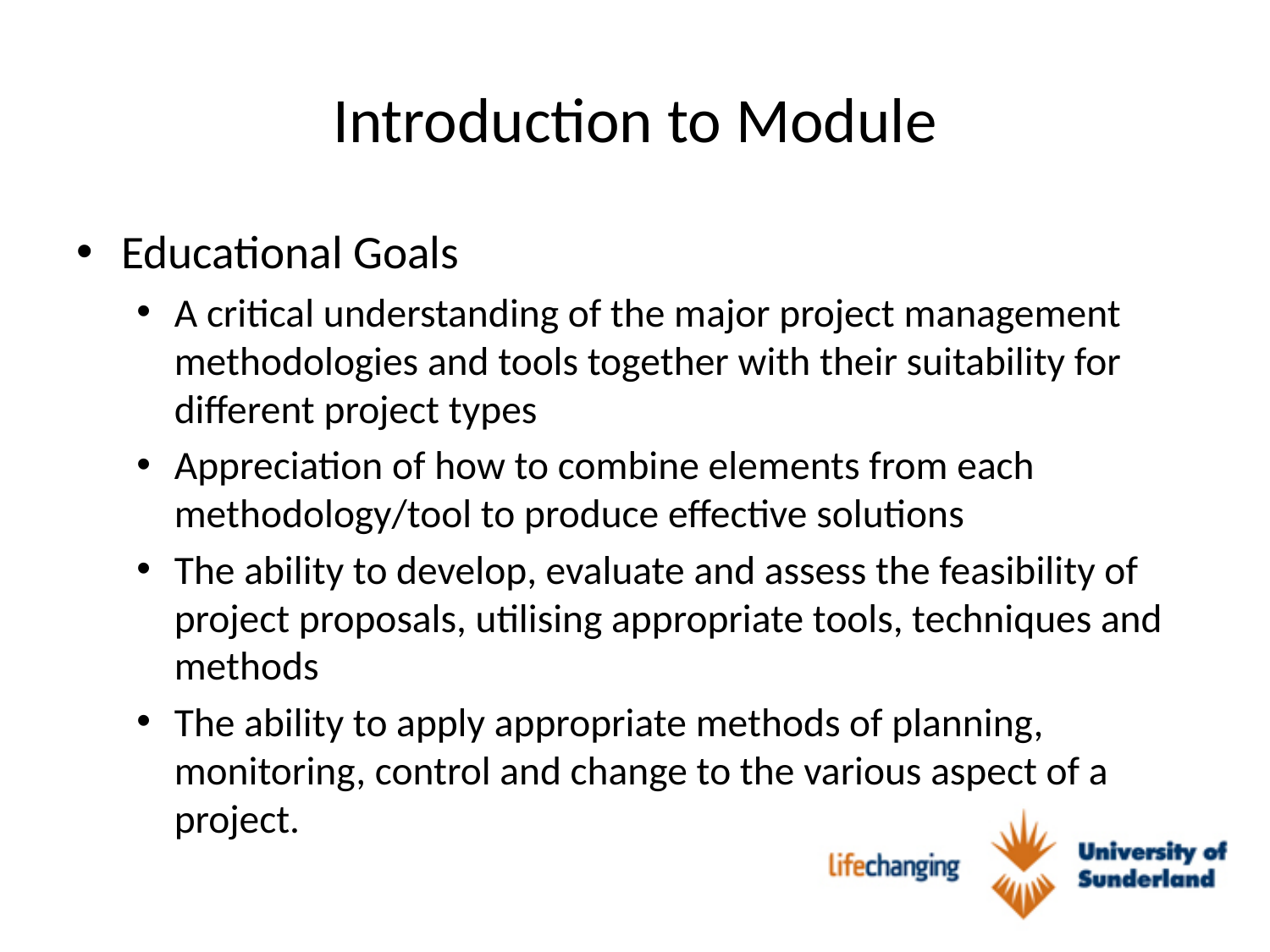

# Introduction to Module
Educational Goals
A critical understanding of the major project management methodologies and tools together with their suitability for different project types
Appreciation of how to combine elements from each methodology/tool to produce effective solutions
The ability to develop, evaluate and assess the feasibility of project proposals, utilising appropriate tools, techniques and methods
The ability to apply appropriate methods of planning, monitoring, control and change to the various aspect of a project.